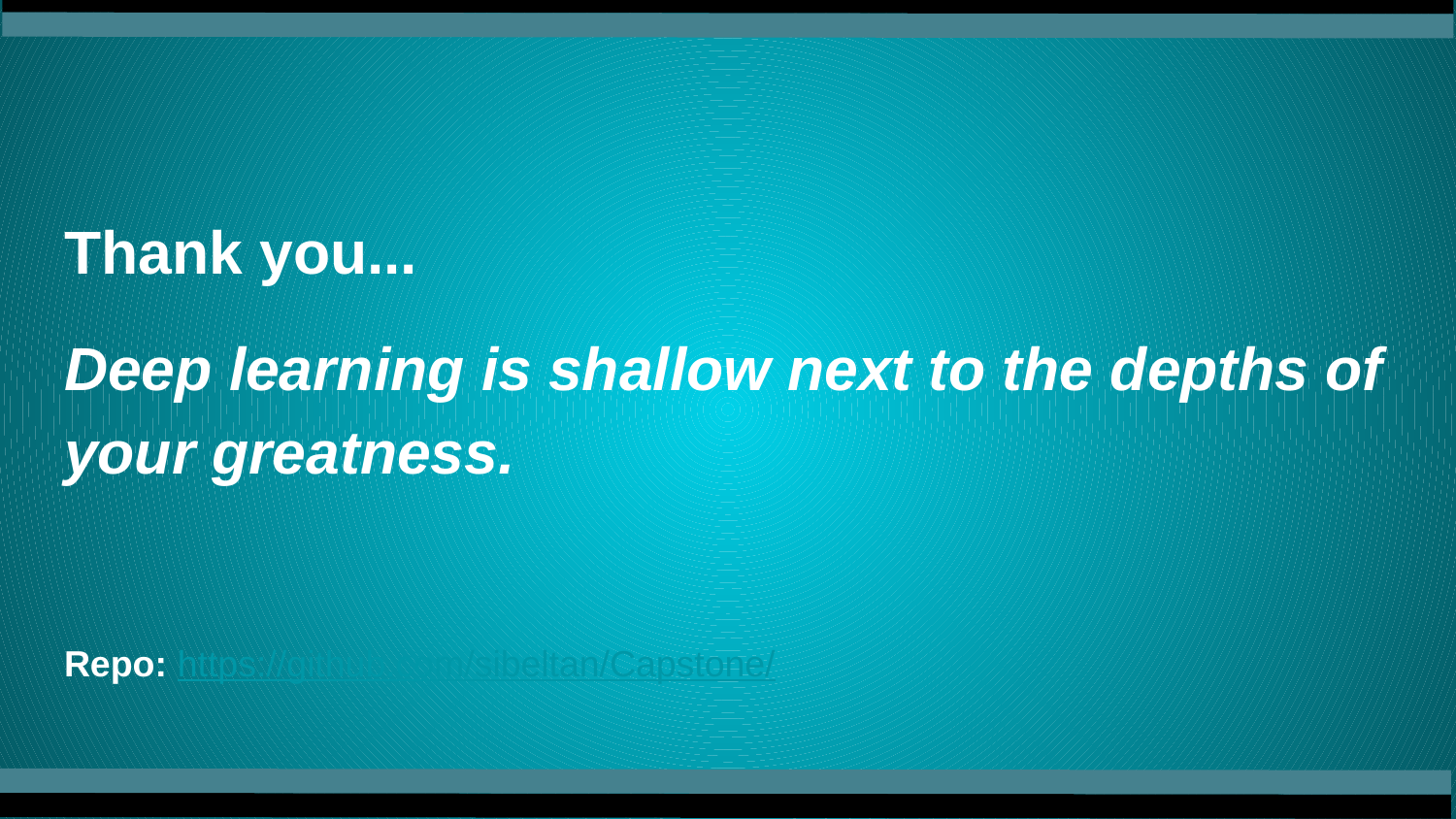

Thank you...
Deep learning is shallow next to the depths of your greatness.

Repo: https://github.com/sibeltan/Capstone/